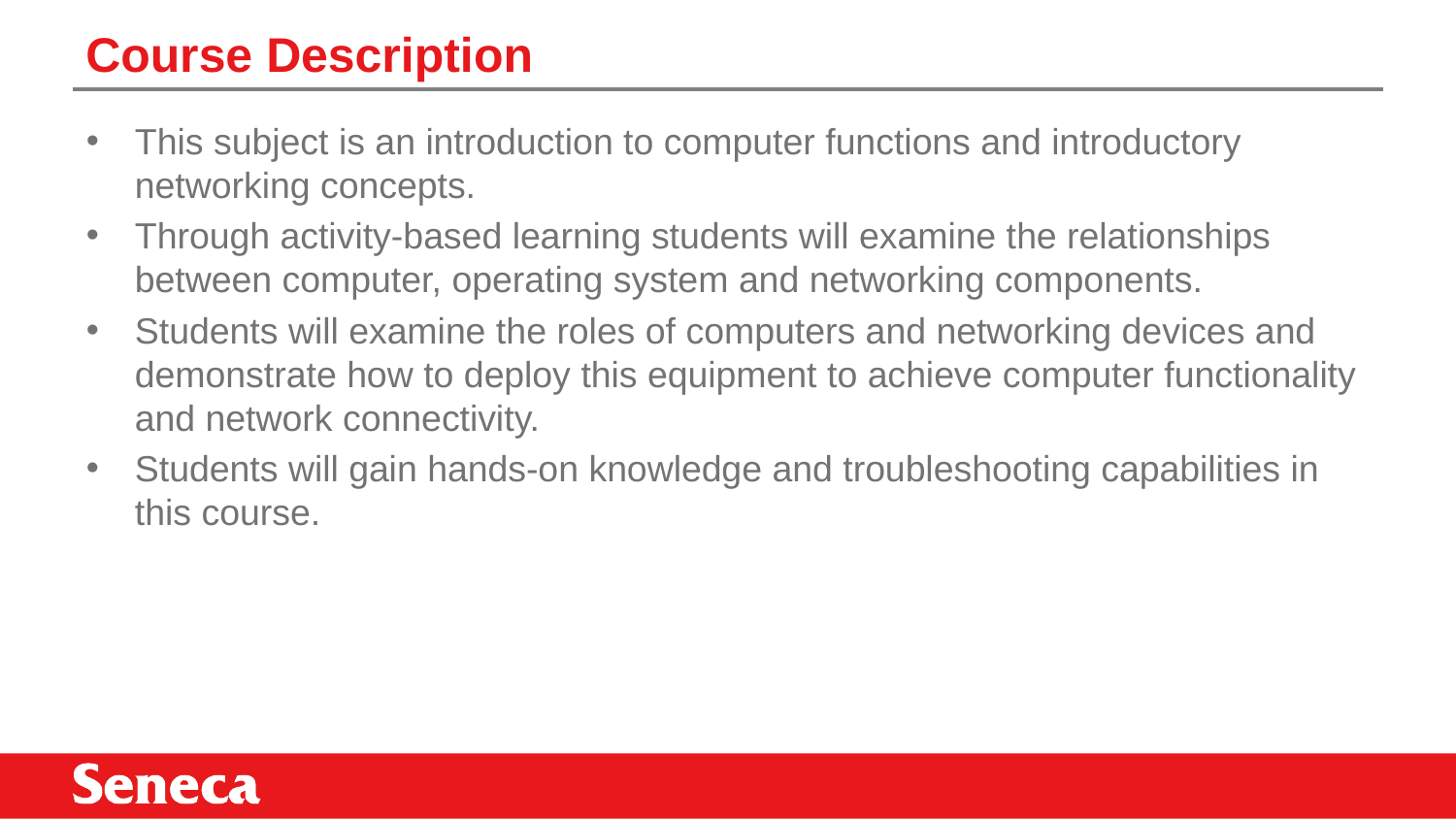

# Course Description
This subject is an introduction to computer functions and introductory networking concepts.
Through activity-based learning students will examine the relationships between computer, operating system and networking components.
Students will examine the roles of computers and networking devices and demonstrate how to deploy this equipment to achieve computer functionality and network connectivity.
Students will gain hands-on knowledge and troubleshooting capabilities in this course.